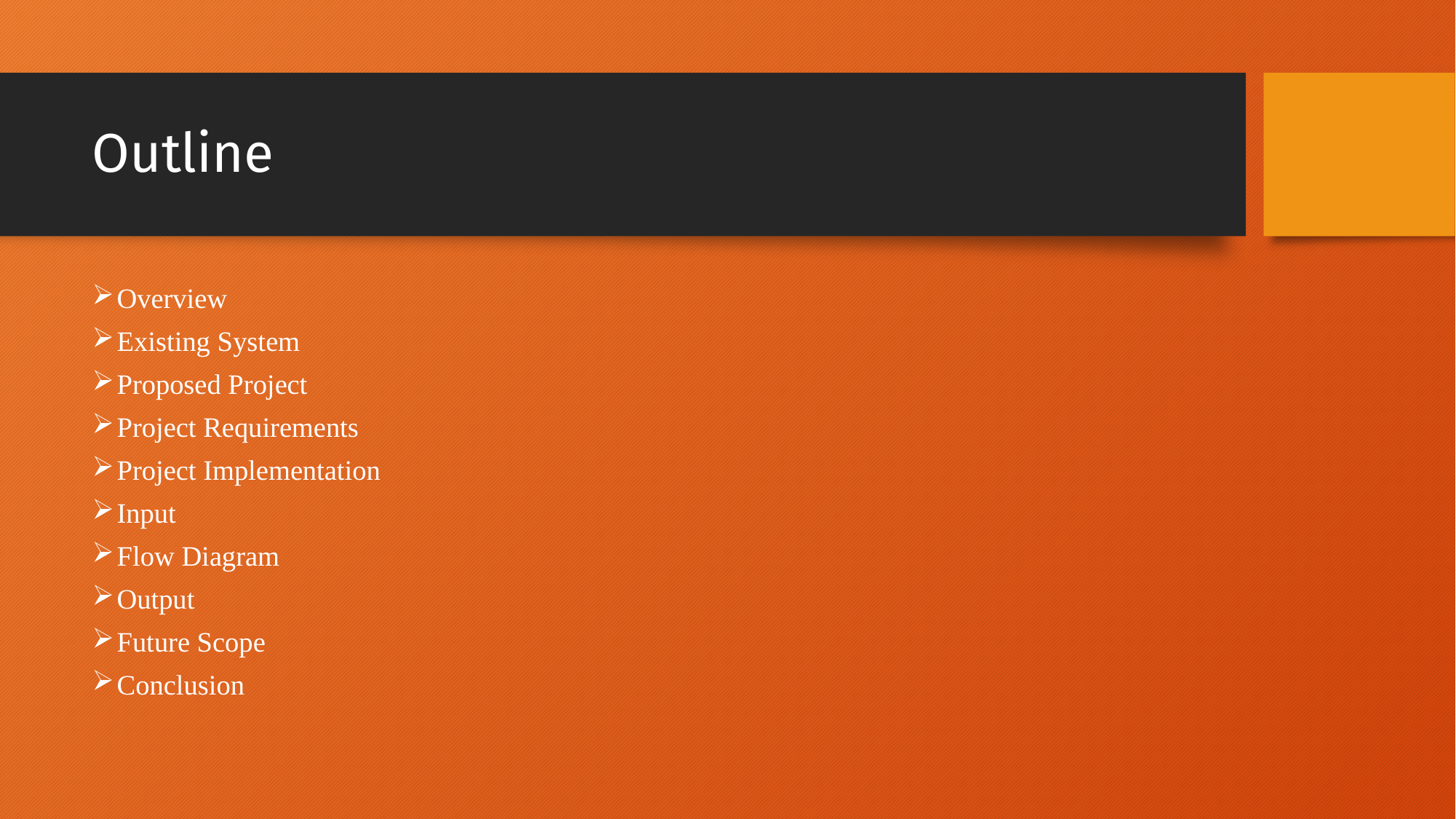

# Outline
Overview
Existing System
Proposed Project
Project Requirements
Project Implementation
Input
Flow Diagram
Output
Future Scope
Conclusion